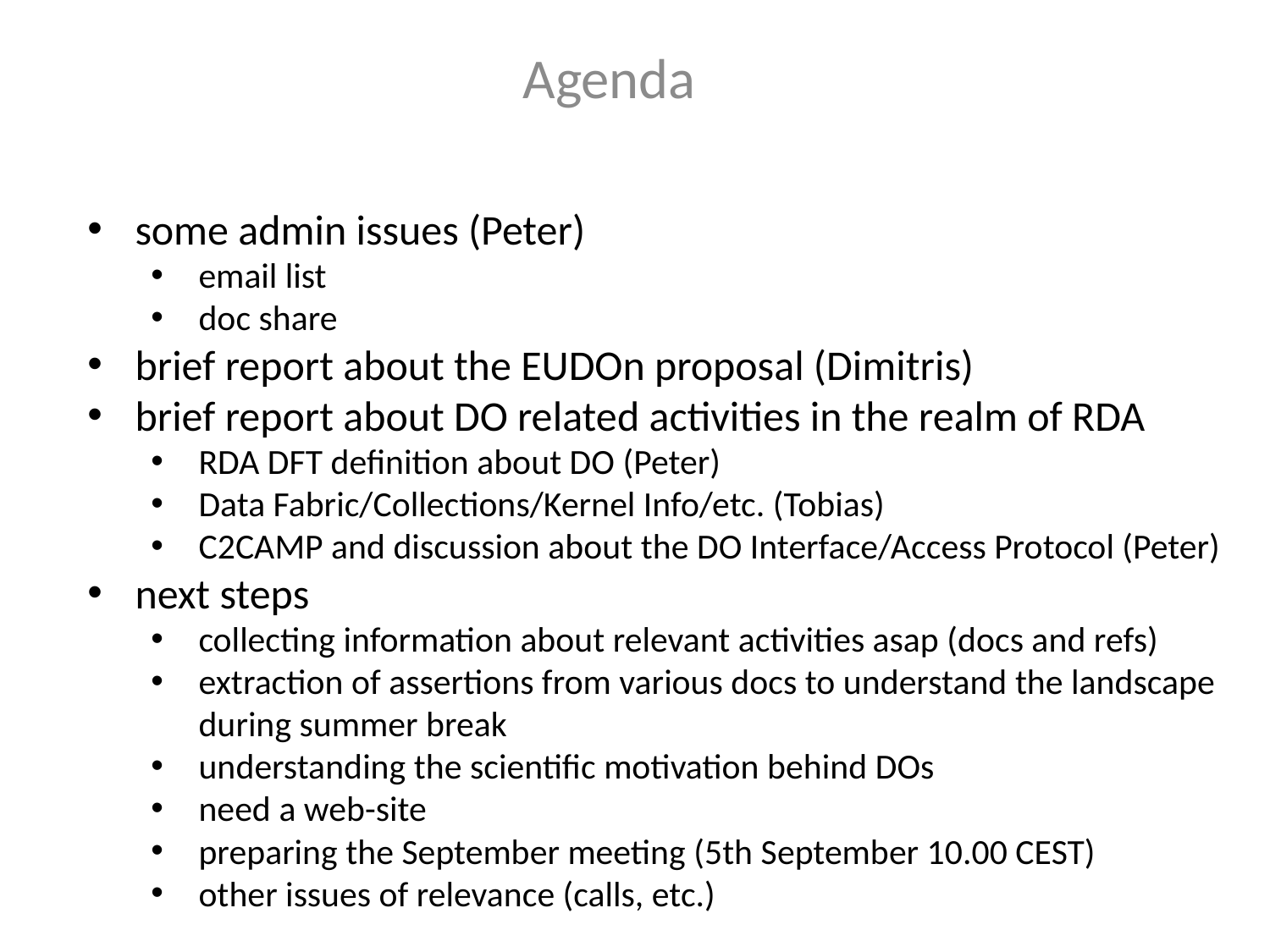

Agenda
some admin issues (Peter)
email list
doc share
brief report about the EUDOn proposal (Dimitris)
brief report about DO related activities in the realm of RDA
RDA DFT definition about DO (Peter)
Data Fabric/Collections/Kernel Info/etc. (Tobias)
C2CAMP and discussion about the DO Interface/Access Protocol (Peter)
next steps
collecting information about relevant activities asap (docs and refs)
extraction of assertions from various docs to understand the landscape during summer break
understanding the scientific motivation behind DOs
need a web-site
preparing the September meeting (5th September 10.00 CEST)
other issues of relevance (calls, etc.)